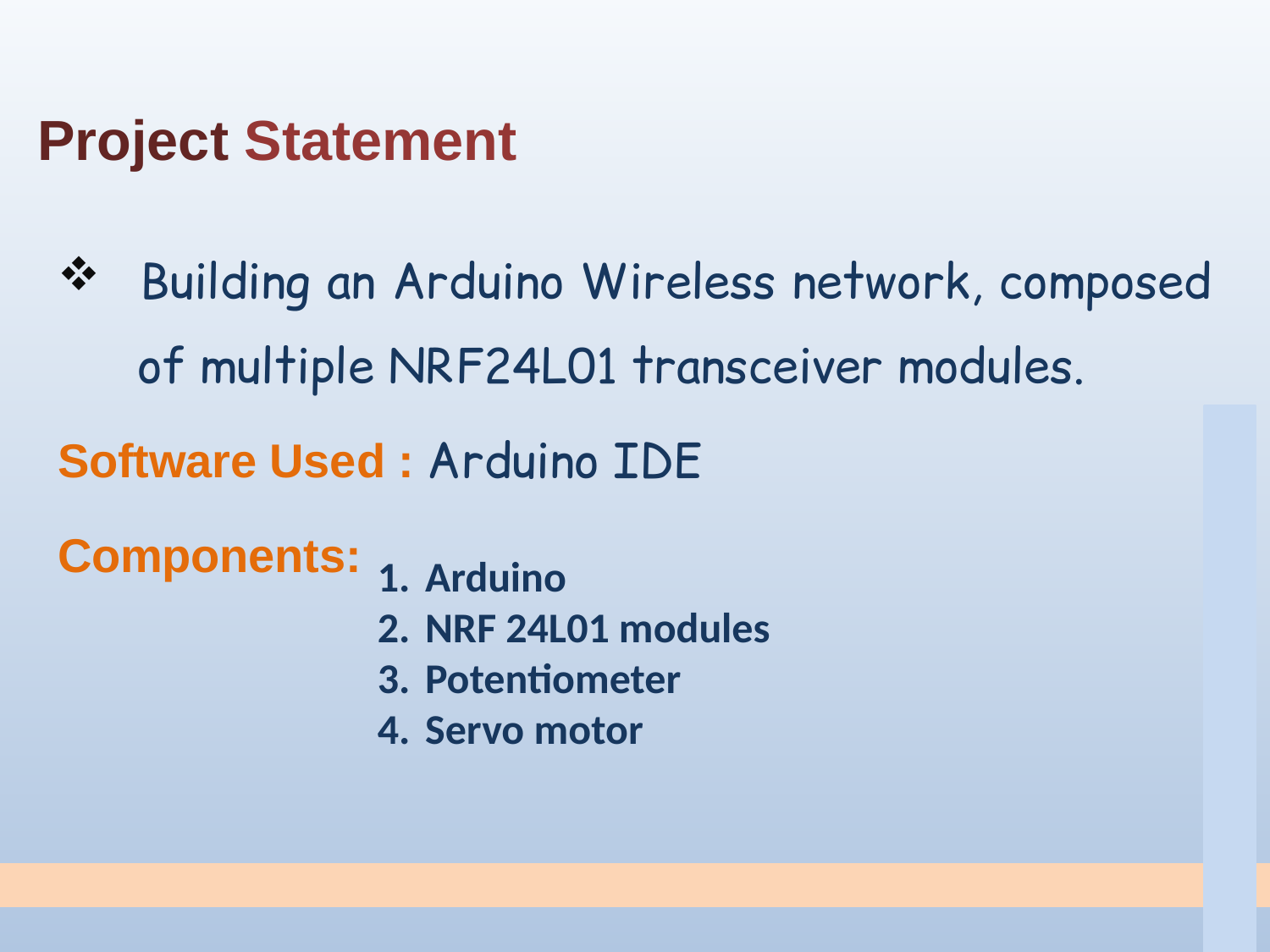

# Project Statement
 Building an Arduino Wireless network, composed  of multiple NRF24L01 transceiver modules.
Software Used : Arduino IDE
Components:

Arduino
NRF 24L01 modules
Potentiometer
Servo motor